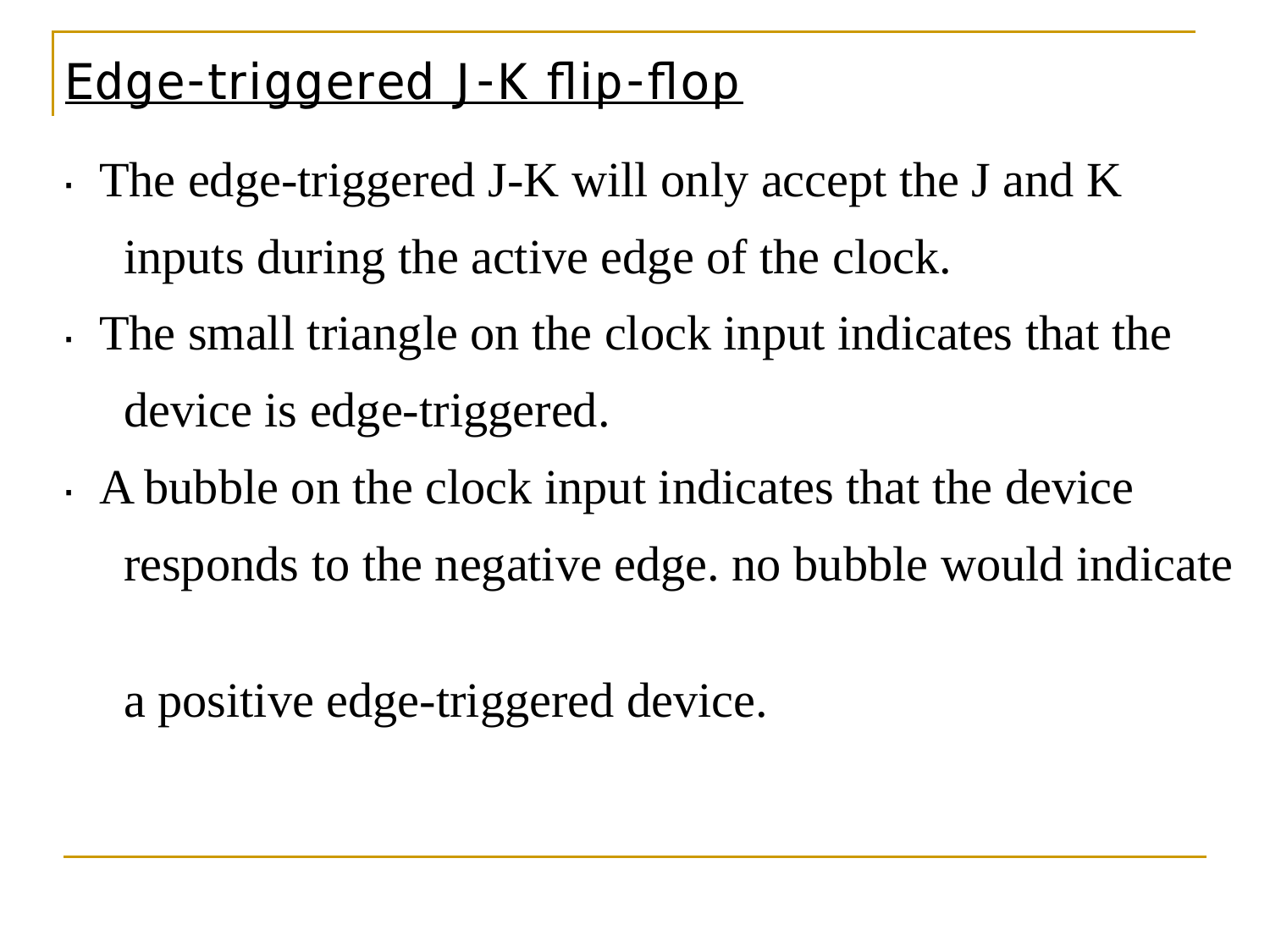

Edge-triggered J-K flip-flop
 The edge-triggered J-K will only accept the J and K
   inputs during the active edge of the clock.
 The small triangle on the clock input indicates that the
   device is edge-triggered.
 A bubble on the clock input indicates that the device
   responds to the negative edge. no bubble would indicate
   a positive edge-triggered device.